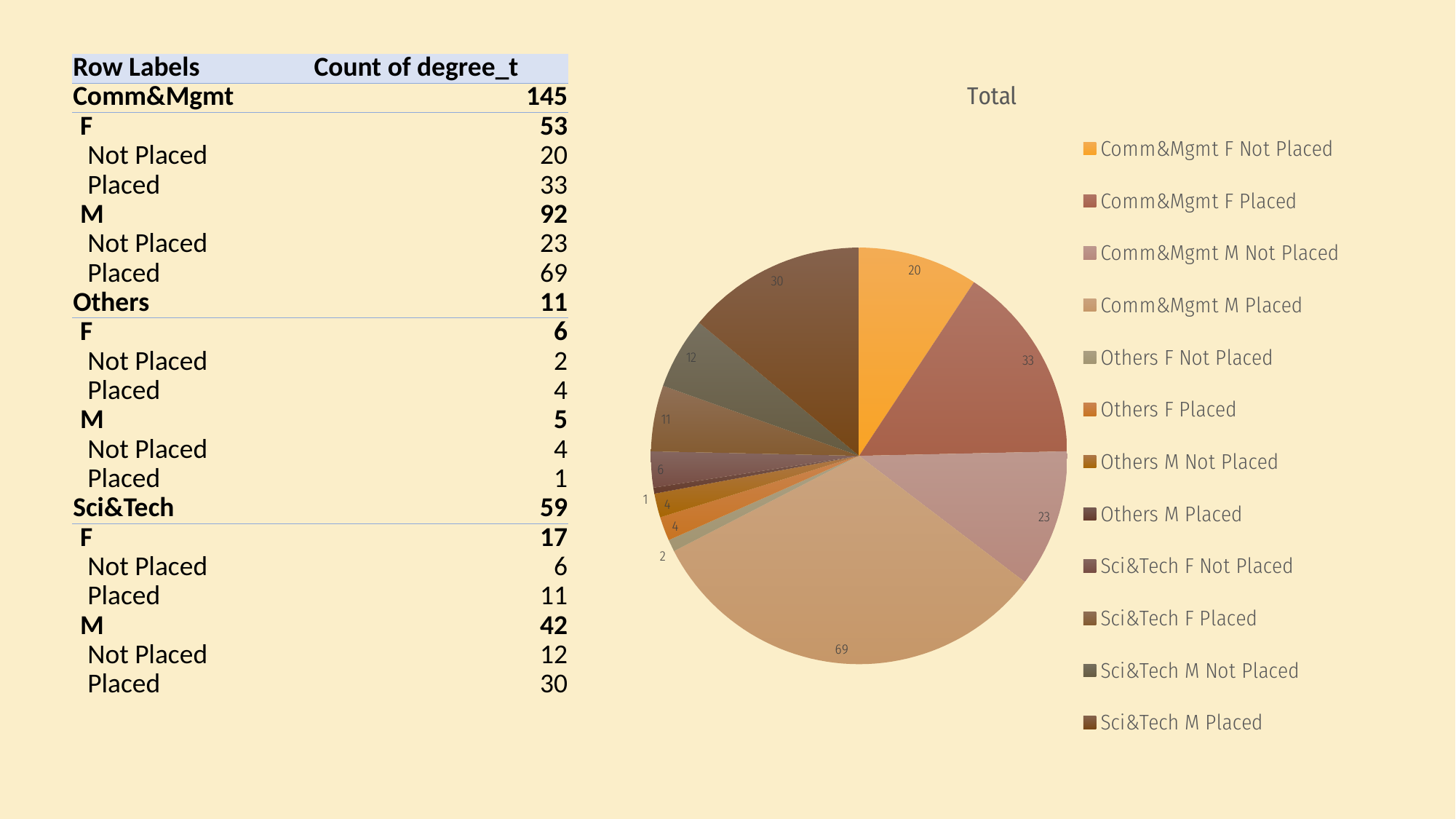

| Row Labels | Count of degree\_t |
| --- | --- |
| Comm&Mgmt | 145 |
| F | 53 |
| Not Placed | 20 |
| Placed | 33 |
| M | 92 |
| Not Placed | 23 |
| Placed | 69 |
| Others | 11 |
| F | 6 |
| Not Placed | 2 |
| Placed | 4 |
| M | 5 |
| Not Placed | 4 |
| Placed | 1 |
| Sci&Tech | 59 |
| F | 17 |
| Not Placed | 6 |
| Placed | 11 |
| M | 42 |
| Not Placed | 12 |
| Placed | 30 |

### Chart:

| Category | Total |
|---|---|
| Not Placed | 20.0 |
| Placed | 33.0 |
| Not Placed | 23.0 |
| Placed | 69.0 |
| Not Placed | 2.0 |
| Placed | 4.0 |
| Not Placed | 4.0 |
| Placed | 1.0 |
| Not Placed | 6.0 |
| Placed | 11.0 |
| Not Placed | 12.0 |
| Placed | 30.0 |